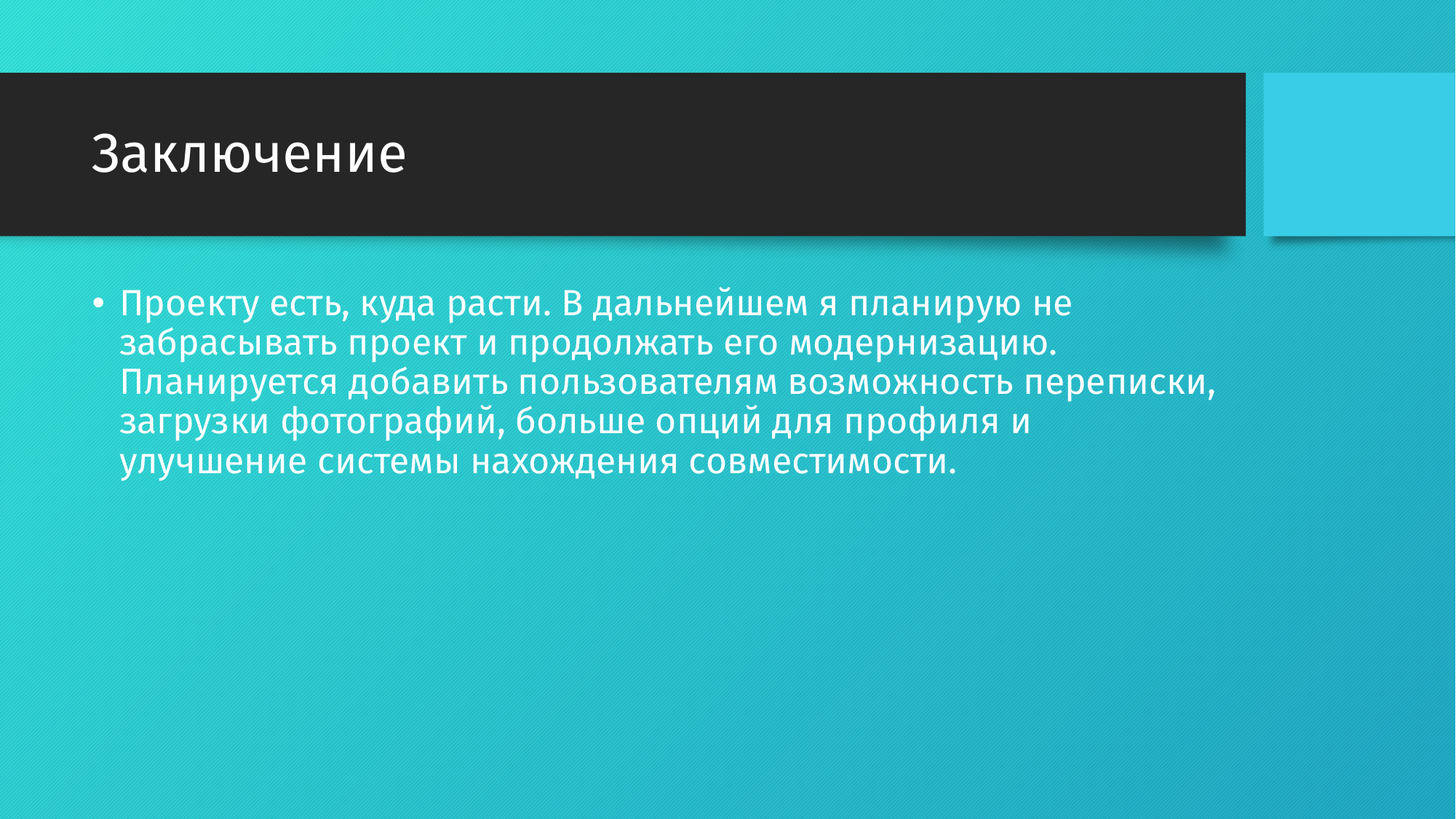

# Заключение
Проекту есть, куда расти. В дальнейшем я планирую не забрасывать проект и продолжать его модернизацию. Планируется добавить пользователям возможность переписки, загрузки фотографий, больше опций для профиля и улучшение системы нахождения совместимости.